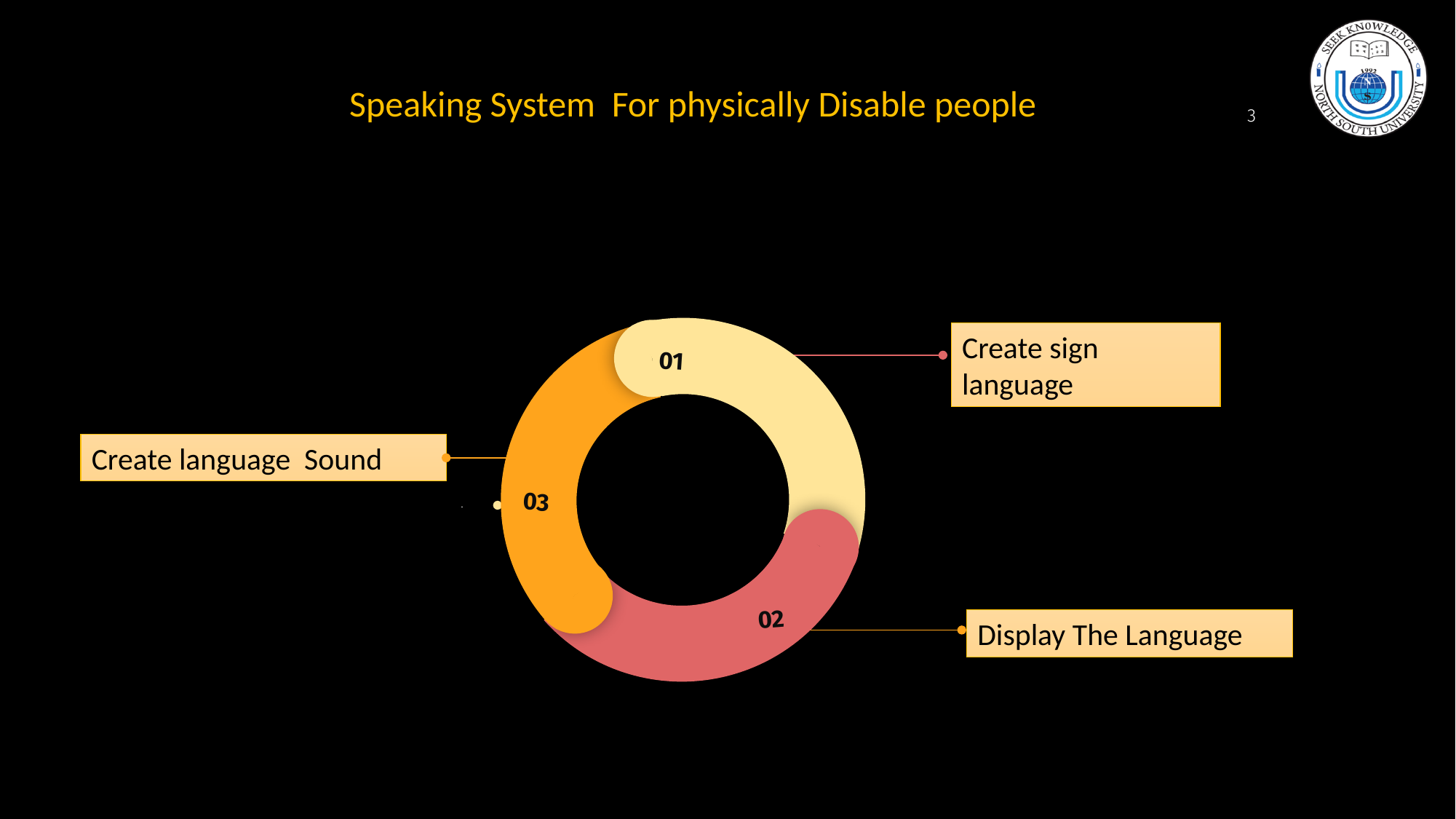

Speaking System  For physically Disable people
3
3

02
01

03
Create sign language
.
Create language  Sound

Display The Language